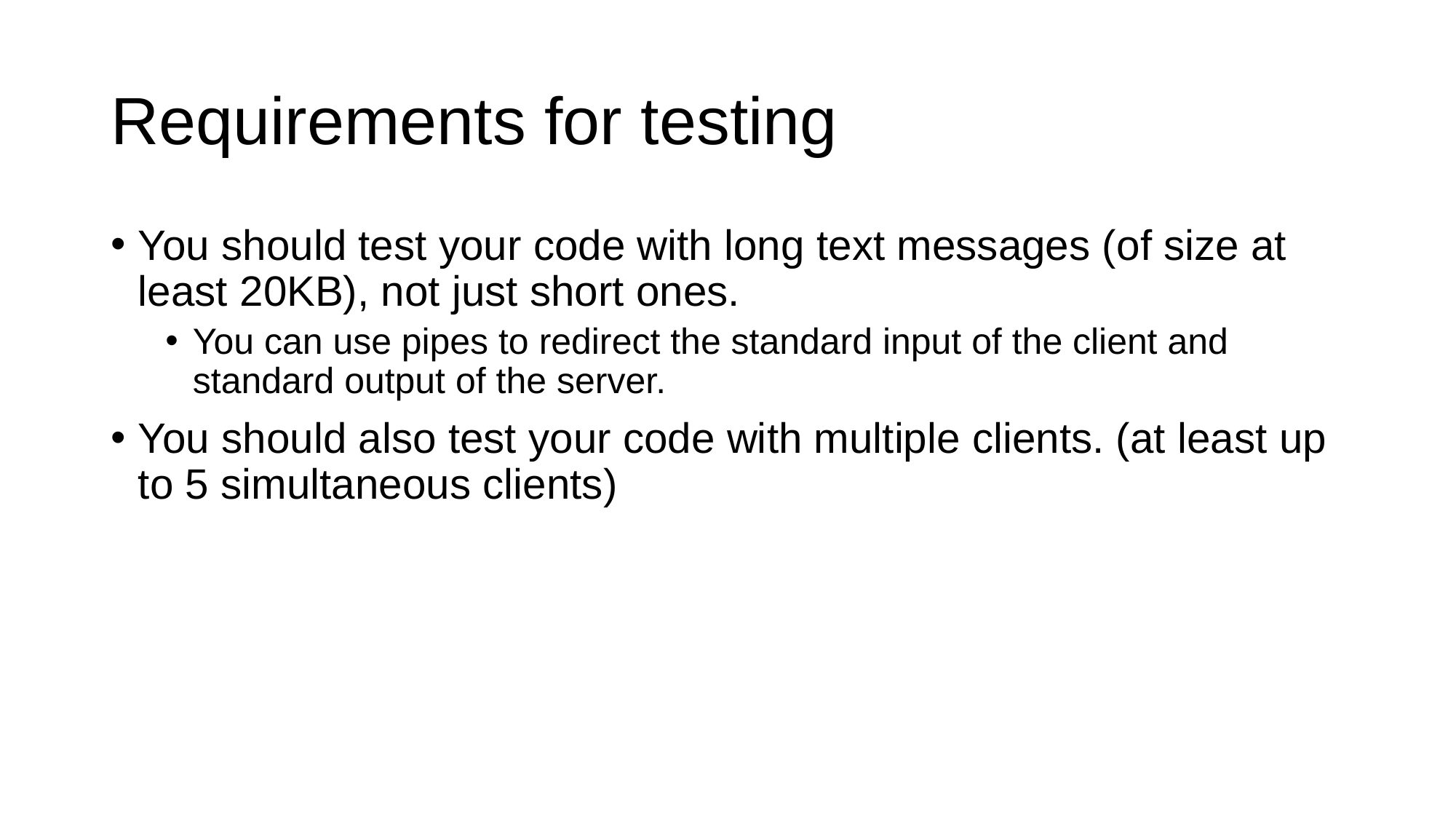

# Requirements for testing
You should test your code with long text messages (of size at least 20KB), not just short ones.
You can use pipes to redirect the standard input of the client and standard output of the server.
You should also test your code with multiple clients. (at least up to 5 simultaneous clients)